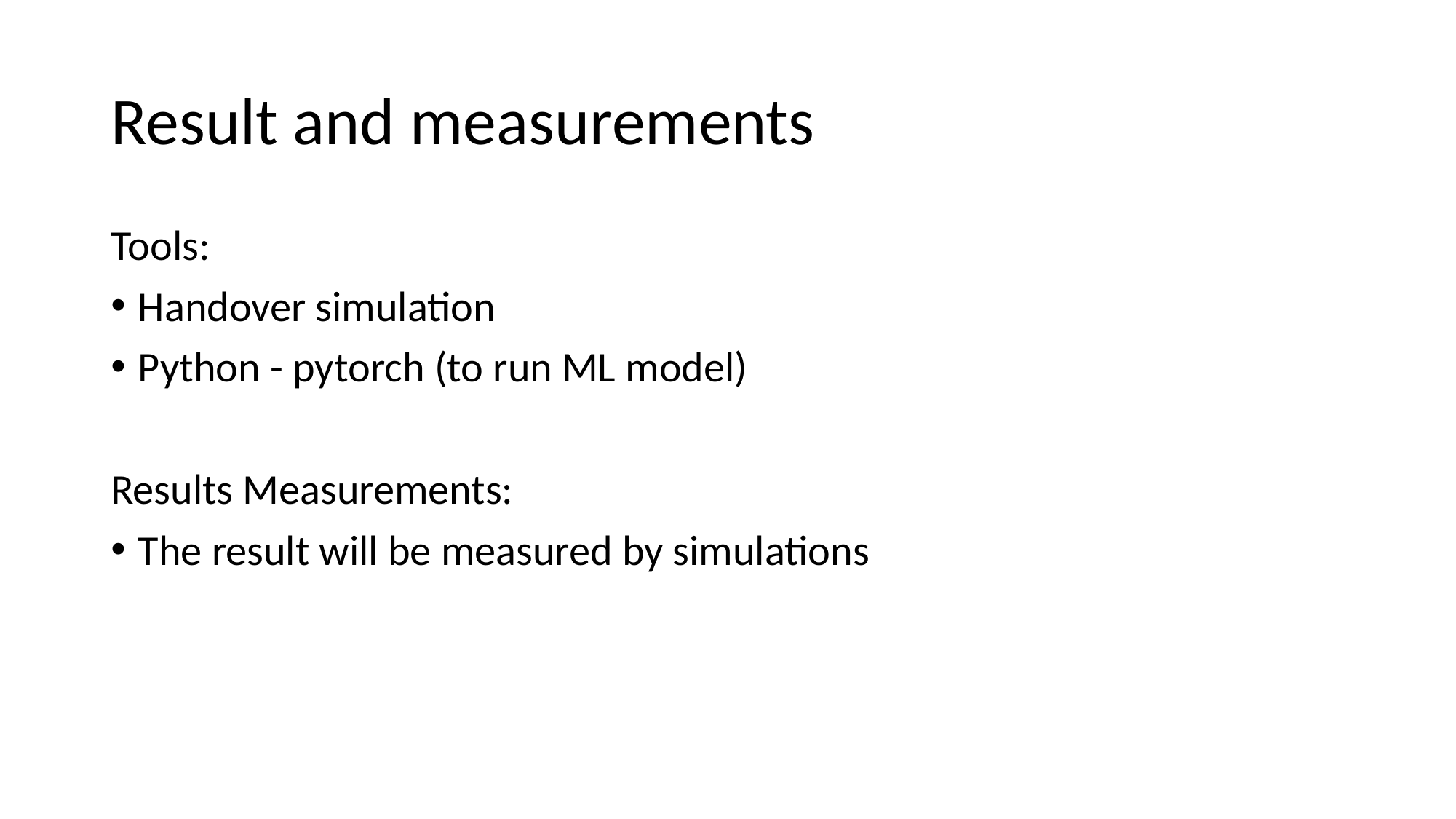

# Result and measurements
Tools:
Handover simulation
Python - pytorch (to run ML model)

Results Measurements:
The result will be measured by simulations